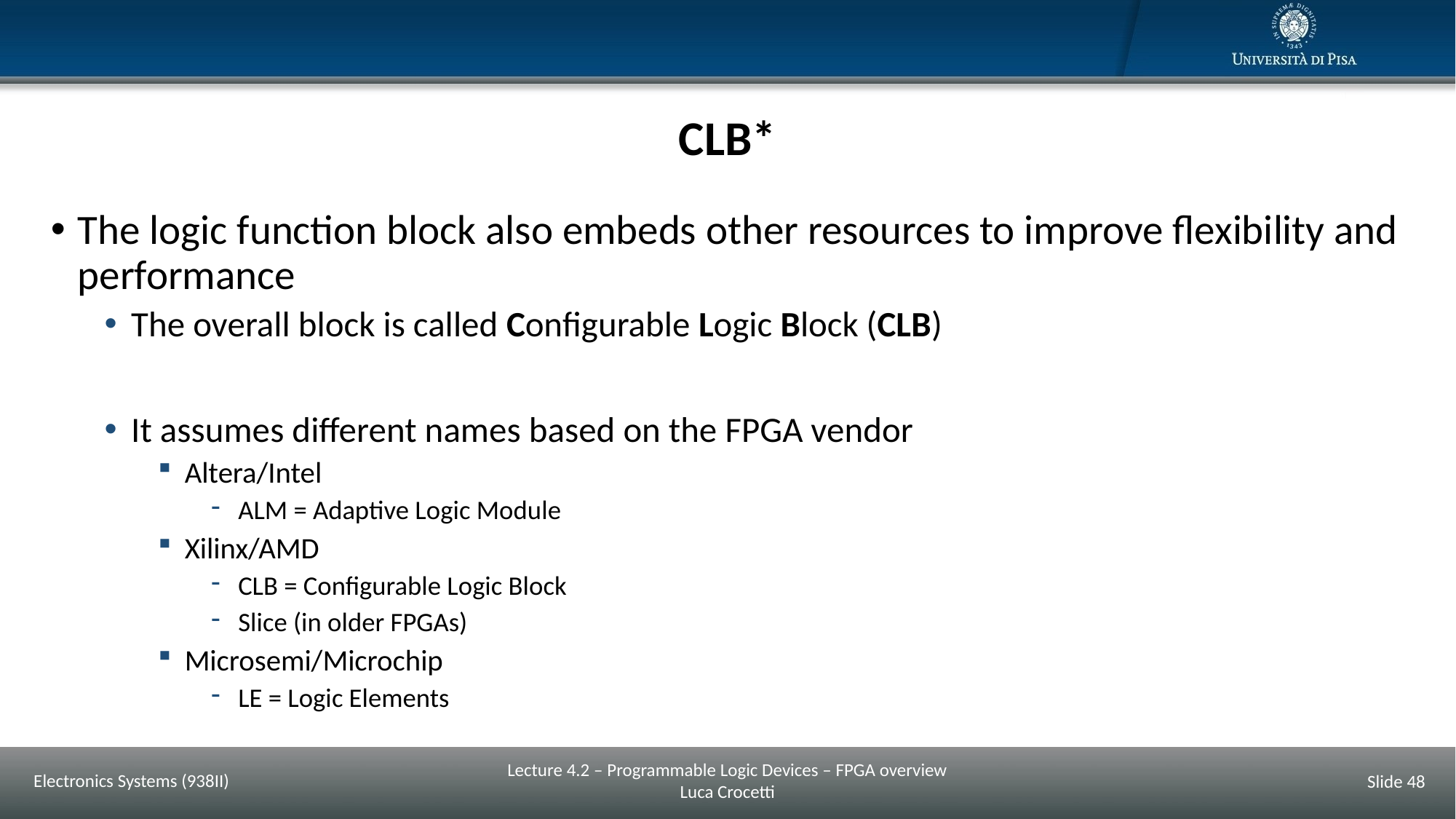

# CLB*
The logic function block also embeds other resources to improve flexibility and performance
The overall block is called Configurable Logic Block (CLB)

It assumes different names based on the FPGA vendor
Altera/Intel
ALM = Adaptive Logic Module
Xilinx/AMD
CLB = Configurable Logic Block
Slice (in older FPGAs)
Microsemi/Microchip
LE = Logic Elements